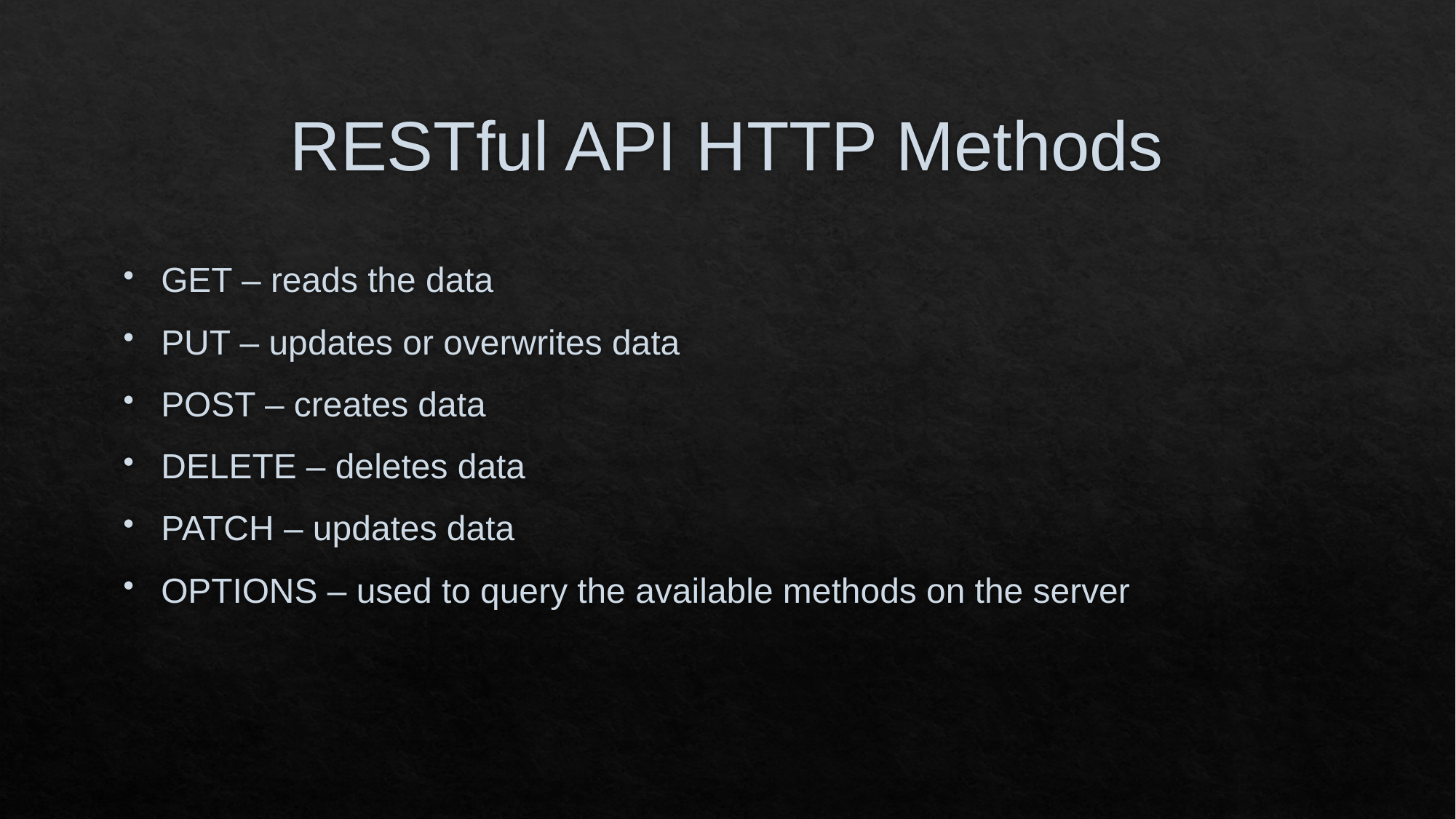

# RESTful API HTTP Methods
GET – reads the data
PUT – updates or overwrites data
POST – creates data
DELETE – deletes data
PATCH – updates data
OPTIONS – used to query the available methods on the server